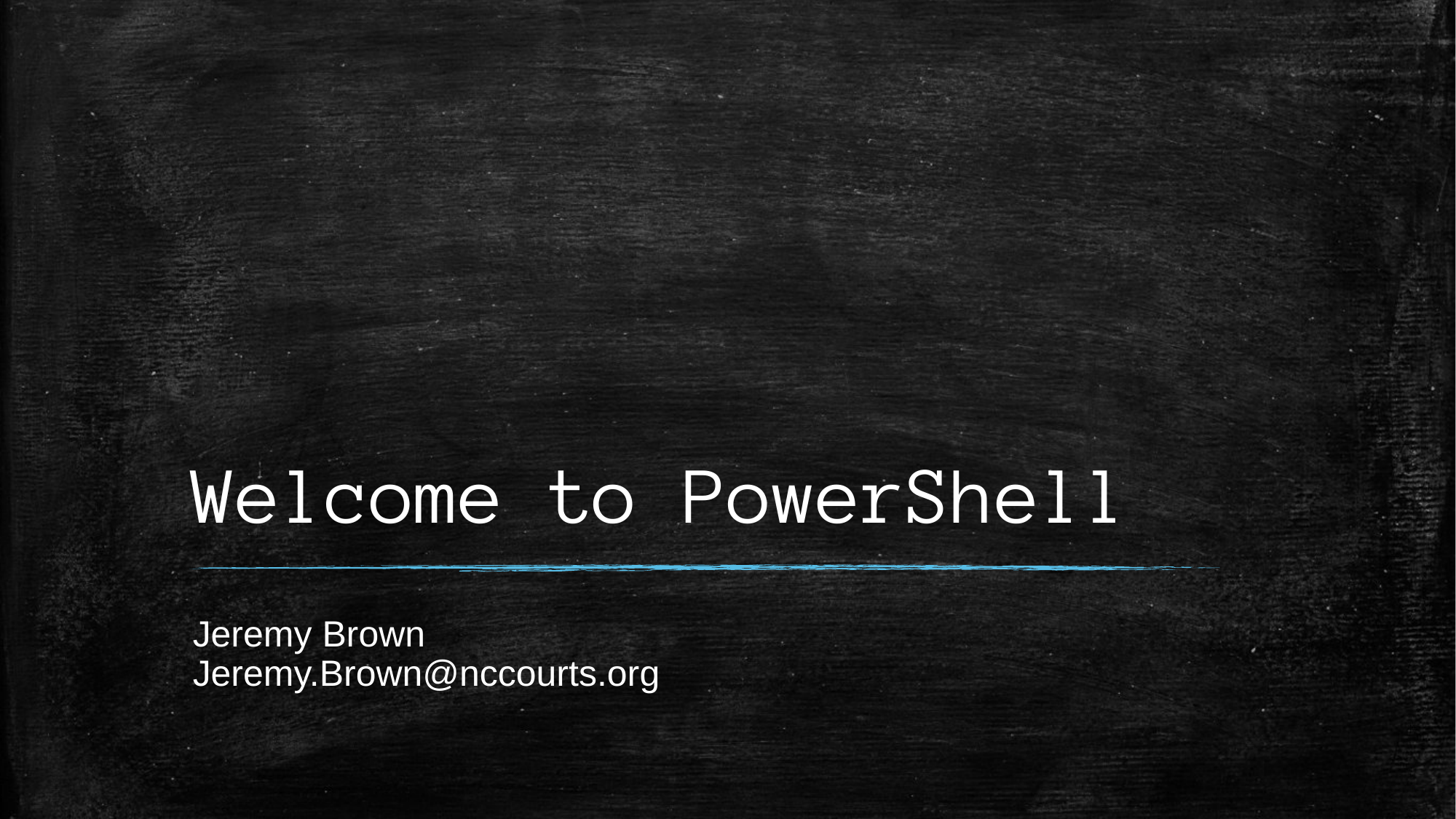

# Welcome to PowerShell
Jeremy Brown
Jeremy.Brown@nccourts.org